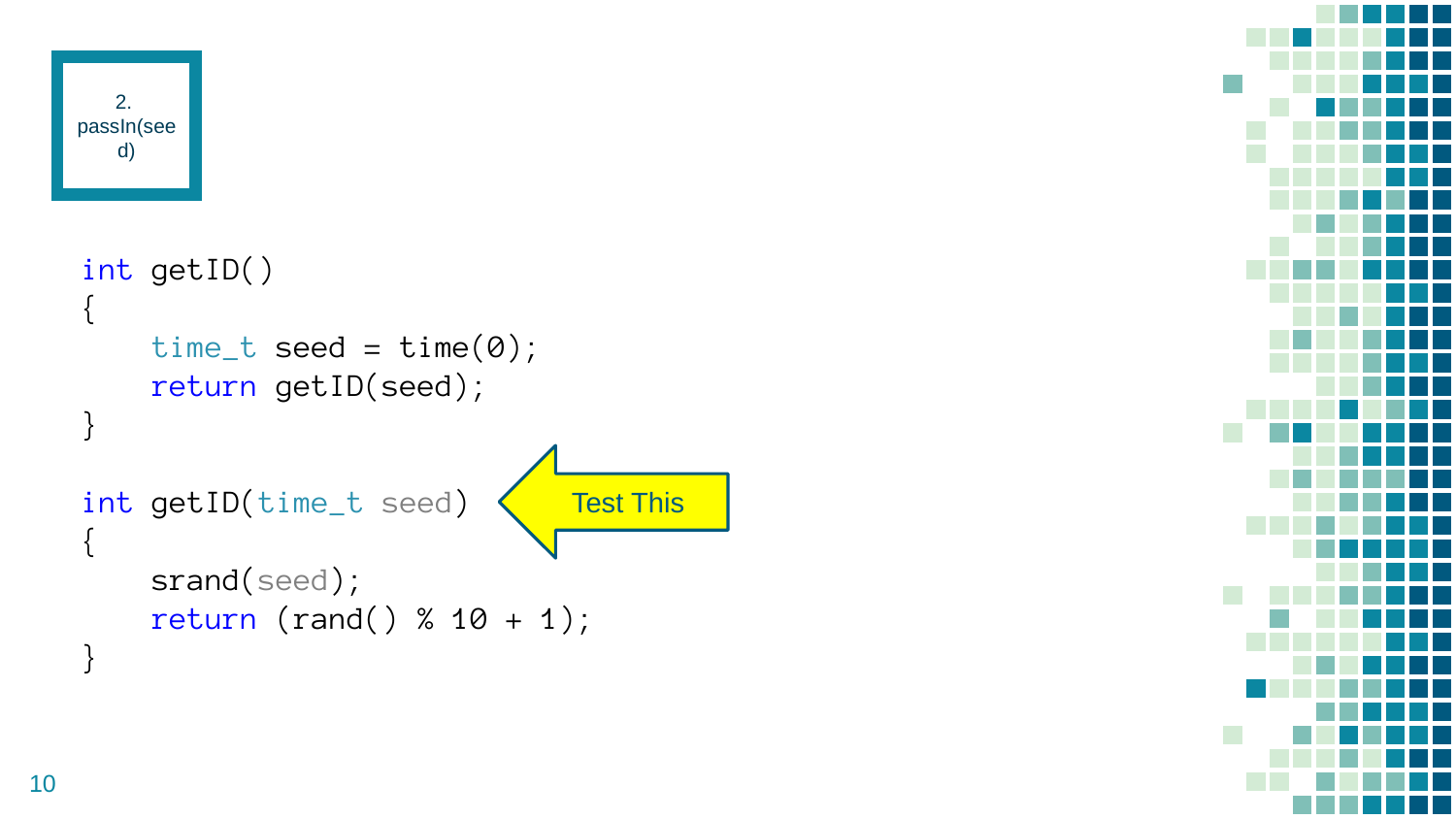

2.
passIn(seed)
int getID()
{
    time_t seed = time(0);
    return getID(seed);
}

int getID(time_t seed)
{
    srand(seed);
    return (rand() % 10 + 1);
}

Test This
10